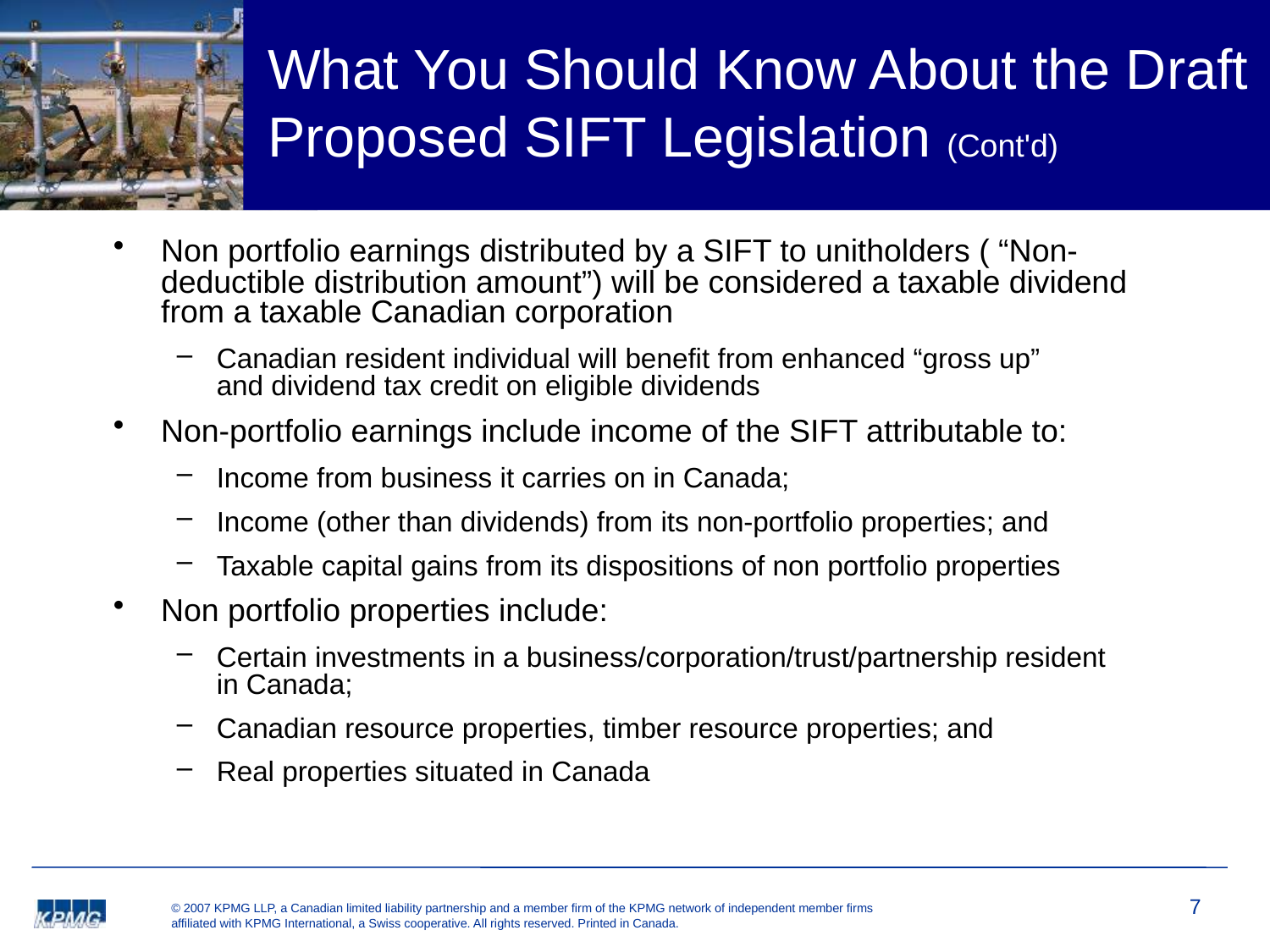

# What You Should Know About the Draft Proposed SIFT Legislation (Cont'd)
Non portfolio earnings distributed by a SIFT to unitholders ( “Non-deductible distribution amount”) will be considered a taxable dividend from a taxable Canadian corporation
Canadian resident individual will benefit from enhanced “gross up”
and dividend tax credit on eligible dividends
Non-portfolio earnings include income of the SIFT attributable to:
Income from business it carries on in Canada;
Income (other than dividends) from its non-portfolio properties; and
Taxable capital gains from its dispositions of non portfolio properties
Non portfolio properties include:
Certain investments in a business/corporation/trust/partnership resident
in Canada;
Canadian resource properties, timber resource properties; and
Real properties situated in Canada